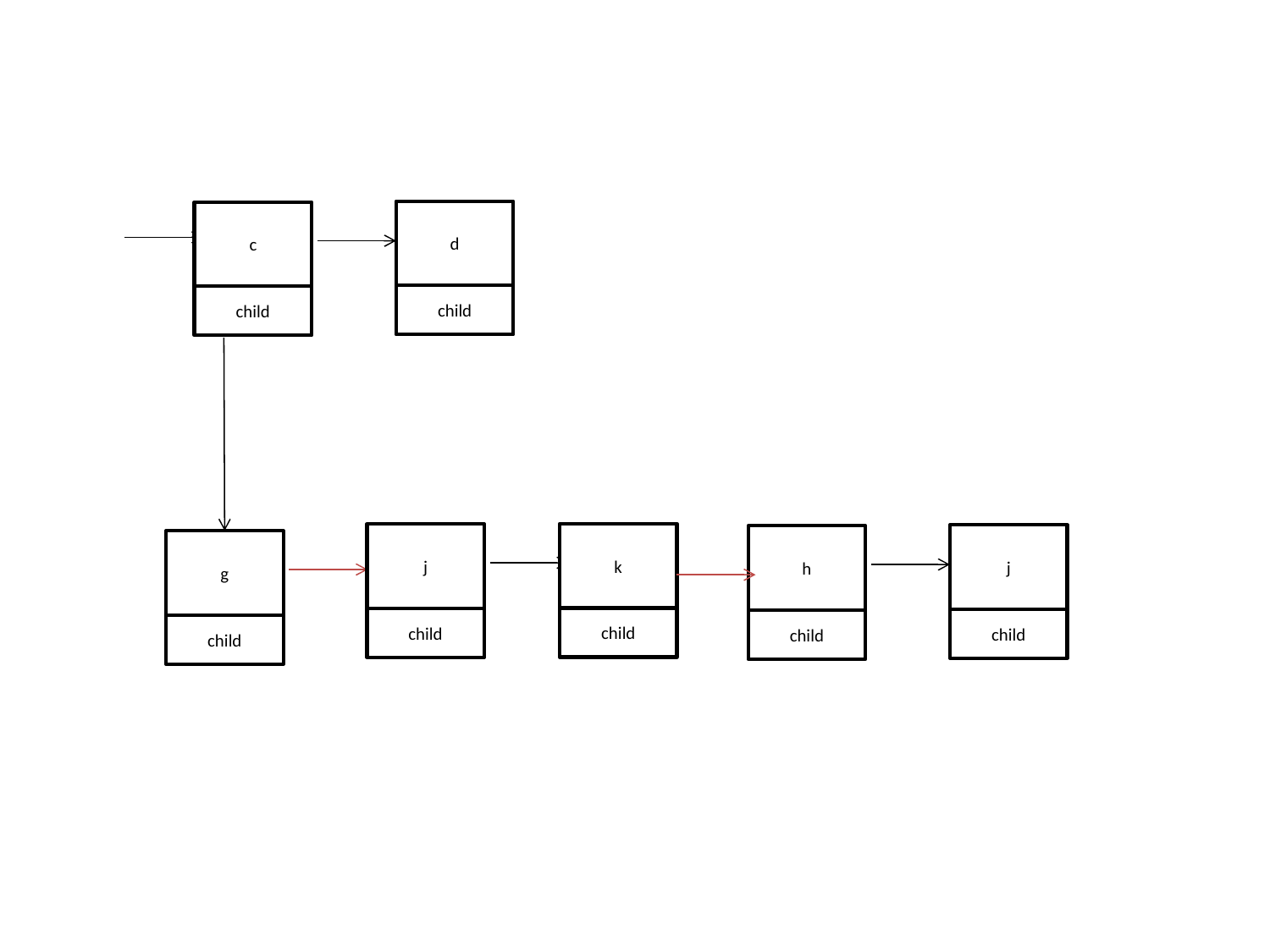

d
child
c
child
k
j
j
h
g
child
child
child
child
child